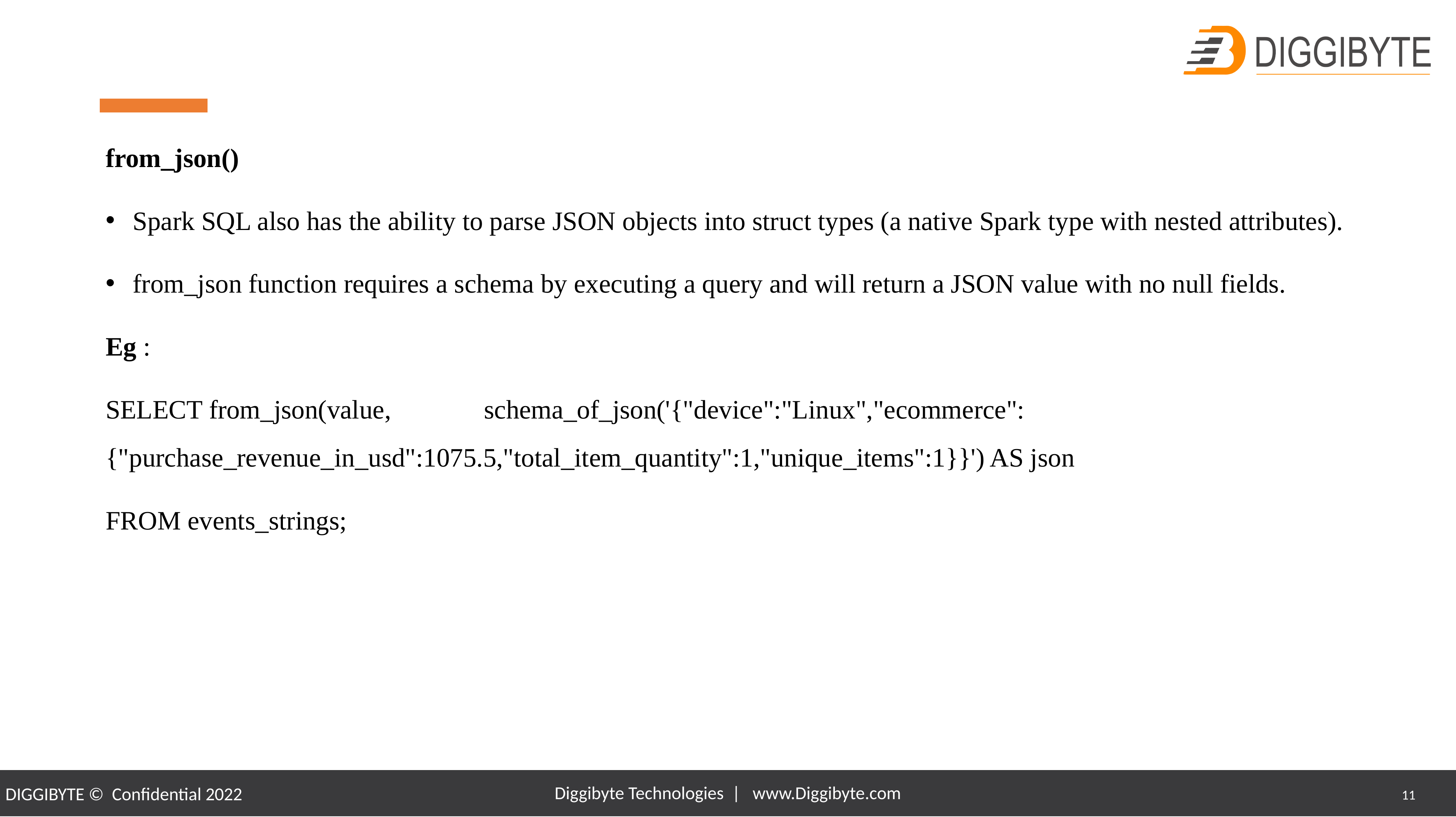

from_json()
Spark SQL also has the ability to parse JSON objects into struct types (a native Spark type with nested attributes).
from_json function requires a schema by executing a query and will return a JSON value with no null fields.
Eg :
SELECT from_json(value,              schema_of_json('{"device":"Linux","ecommerce":{"purchase_revenue_in_usd":1075.5,"total_item_quantity":1,"unique_items":1}}') AS json
FROM events_strings;
Diggibyte Technologies  |   www.Diggibyte.com
11